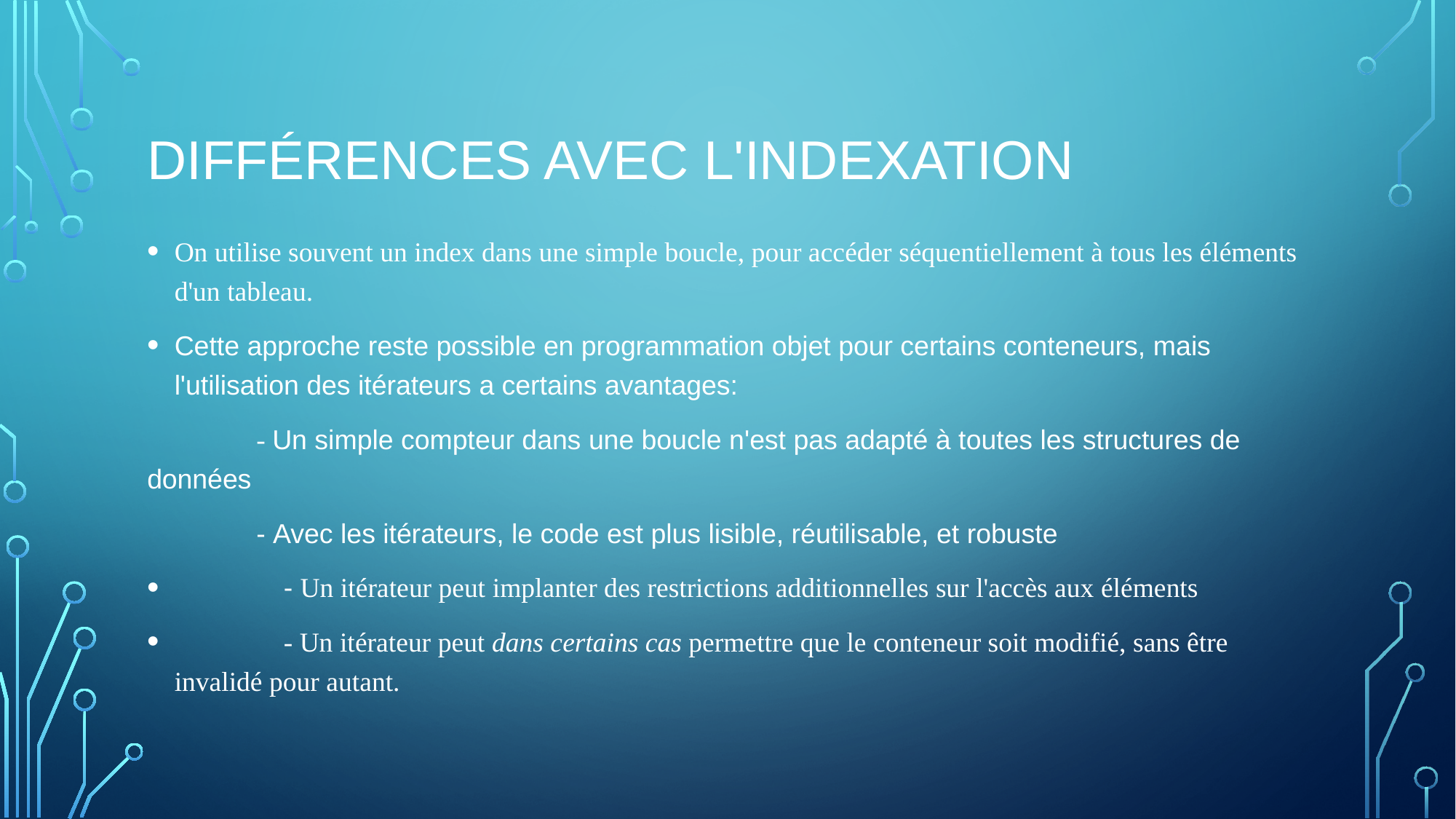

# Différences avec l'indexation
On utilise souvent un index dans une simple boucle, pour accéder séquentiellement à tous les éléments d'un tableau.
Cette approche reste possible en programmation objet pour certains conteneurs, mais l'utilisation des itérateurs a certains avantages:
	- Un simple compteur dans une boucle n'est pas adapté à toutes les structures de données
	- Avec les itérateurs, le code est plus lisible, réutilisable, et robuste
	- Un itérateur peut implanter des restrictions additionnelles sur l'accès aux éléments
	- Un itérateur peut dans certains cas permettre que le conteneur soit modifié, sans être invalidé pour autant.